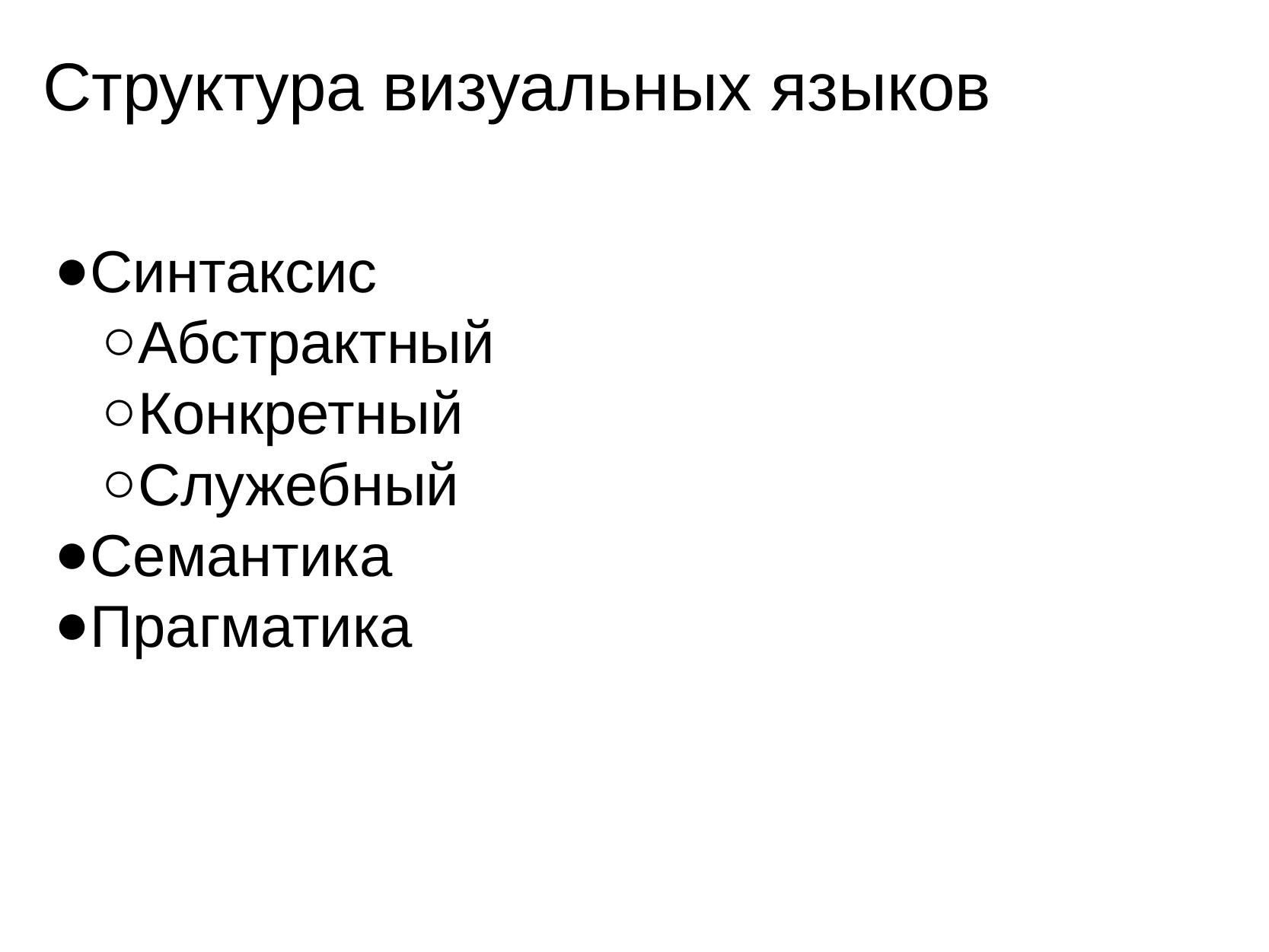

# Структура визуальных языков
Синтаксис
Абстрактный
Конкретный
Служебный
Семантика
Прагматика